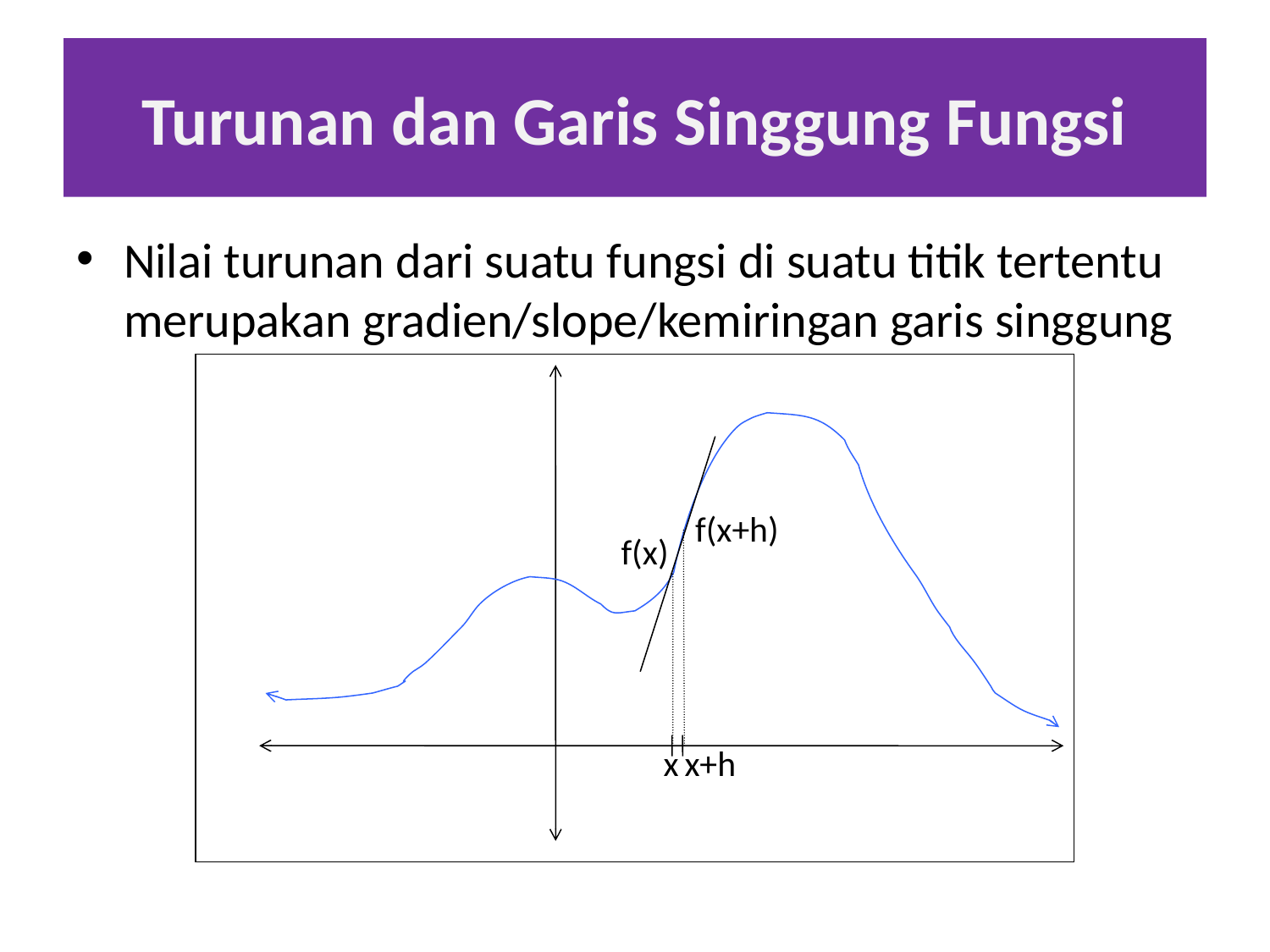

# Turunan dan Garis Singgung Fungsi
Nilai turunan dari suatu fungsi di suatu titik tertentu merupakan gradien/slope/kemiringan garis singgung

f(x+h)
f(x)

x

x+h